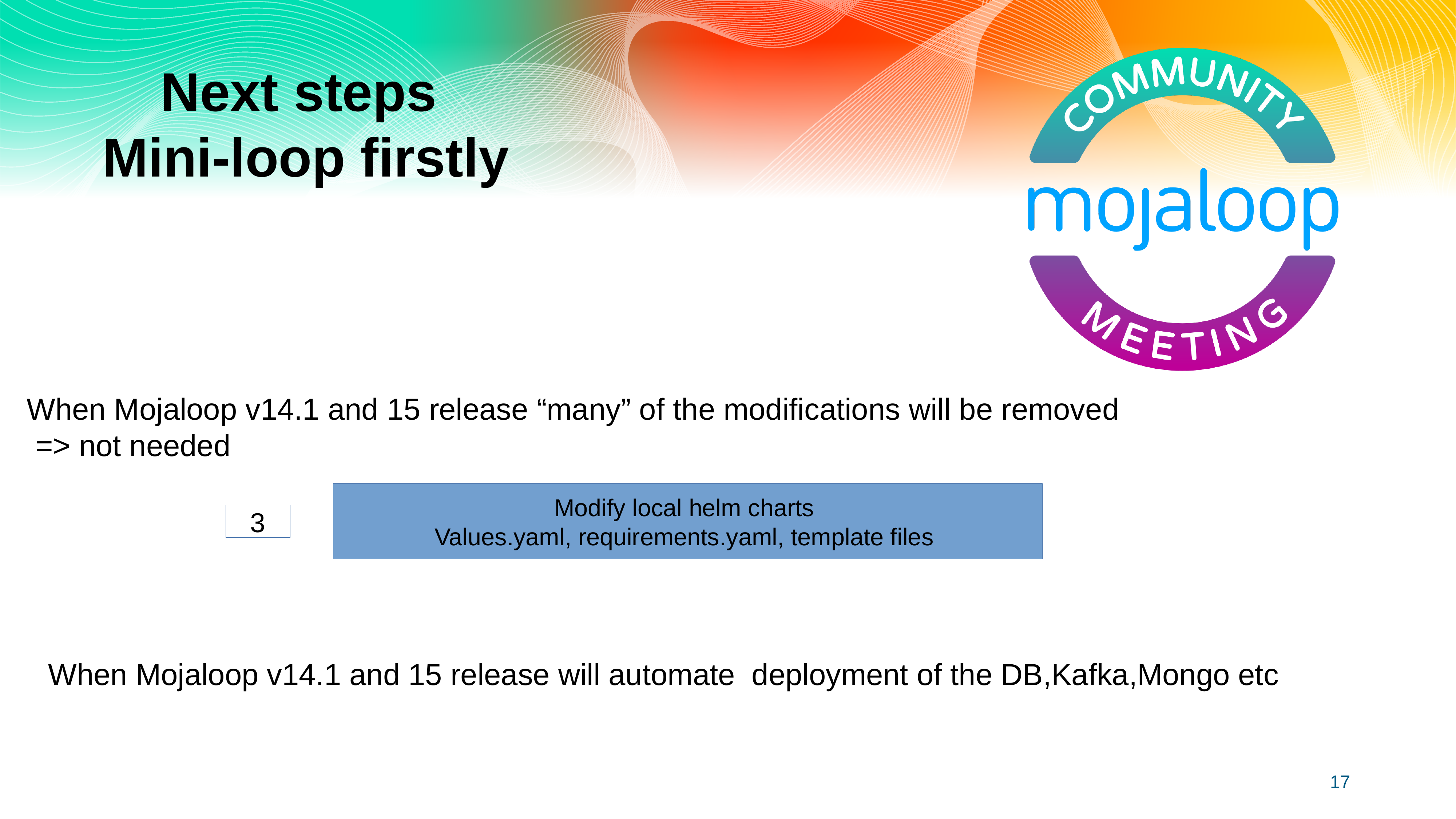

Next steps
Mini-loop firstly

When Mojaloop v14.1 and 15 release “many” of the modifications will be removed
 => not needed

Modify local helm charts
Values.yaml, requirements.yaml, template files
3

When Mojaloop v14.1 and 15 release will automate  deployment of the DB,Kafka,Mongo etc
17